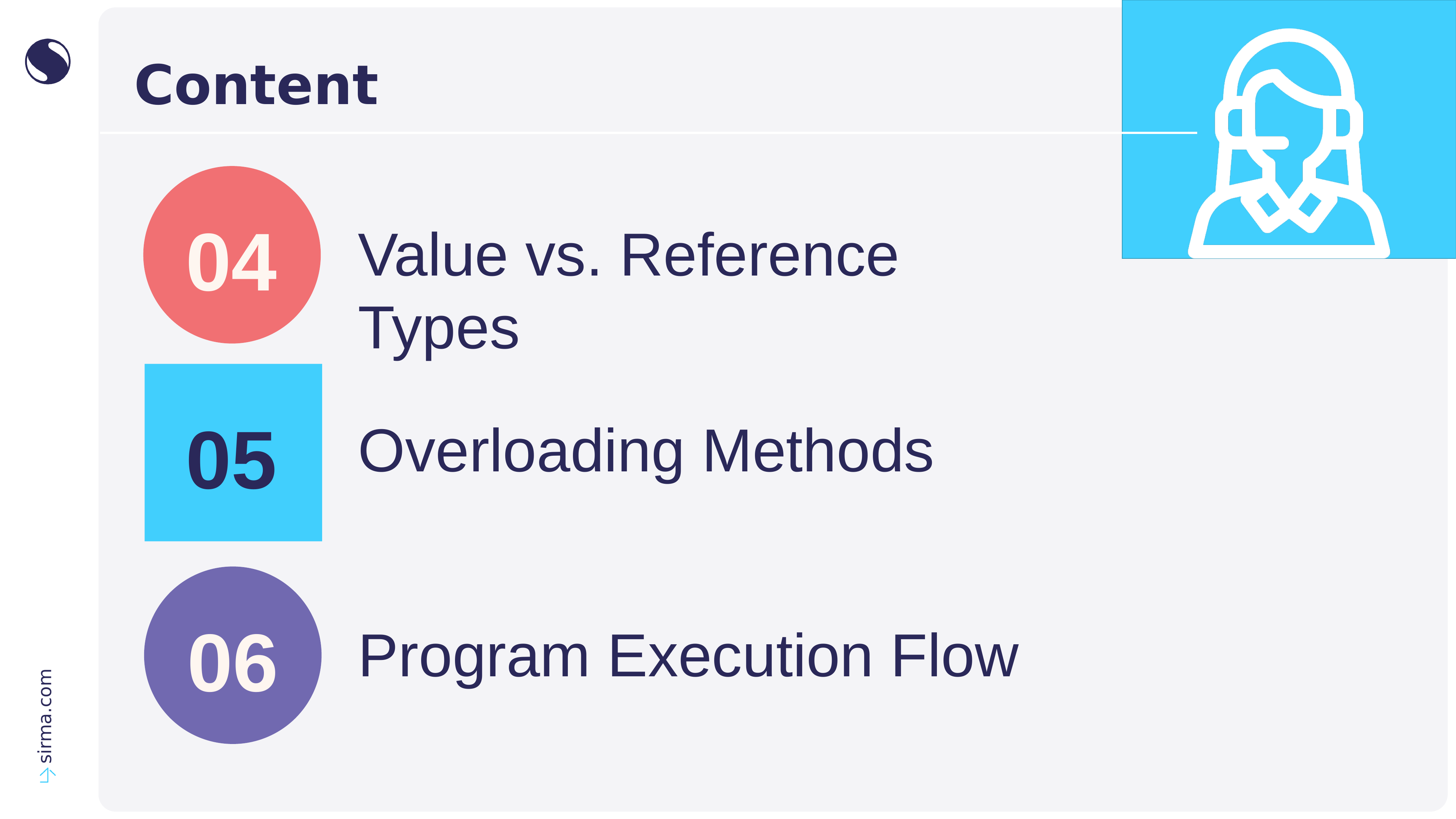

01

02

03
# Content

04
Value vs. Reference Types

05
Overloading Methods

06
Program Execution Flow